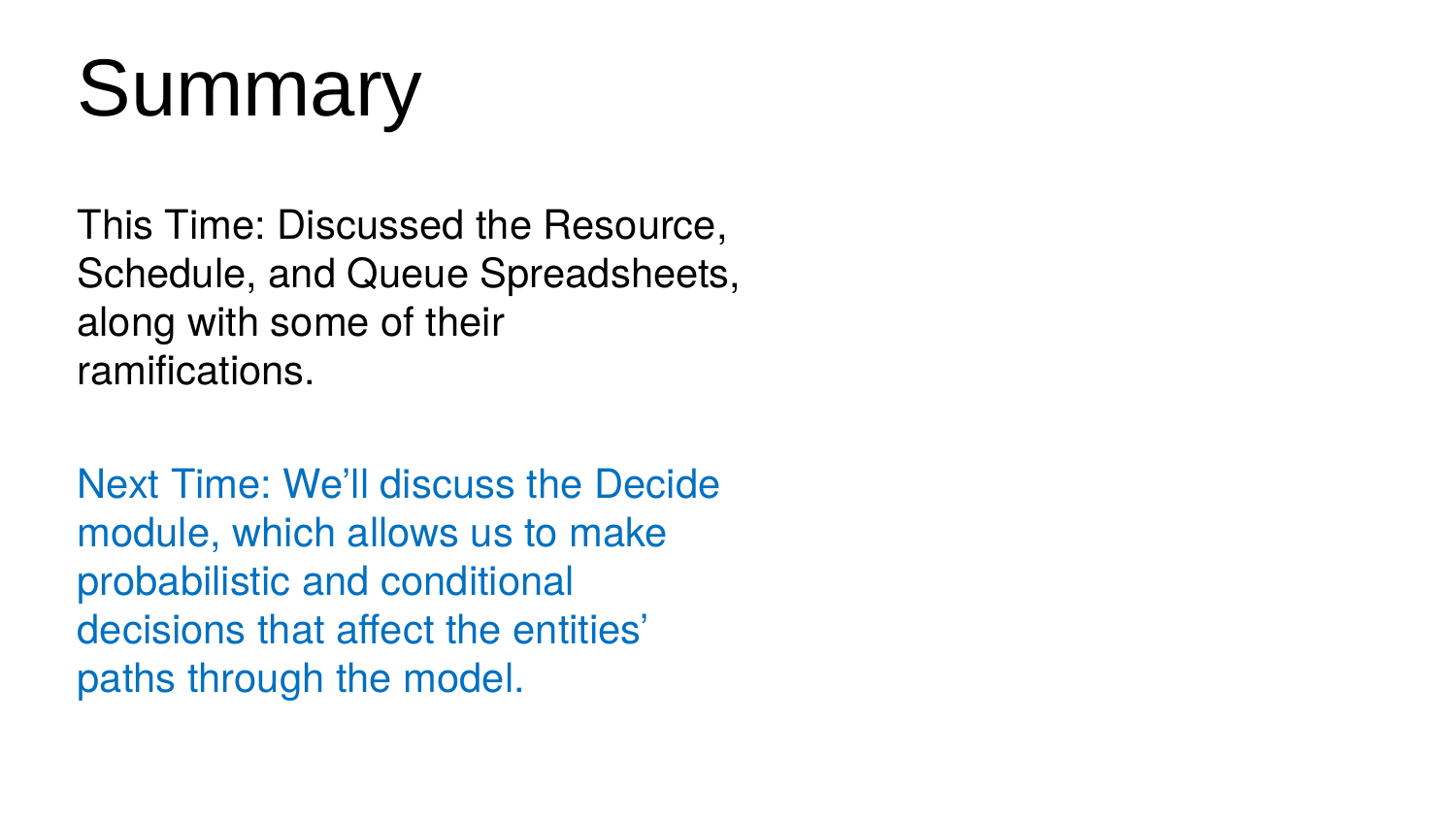

Summary

This Time: Discussed the Resource, Schedule, and Queue Spreadsheets, along with some of their ramifications.

Next Time: We’ll discuss the Decide  module, which allows us to make probabilistic and conditional decisions that affect the entities’ paths through the model.